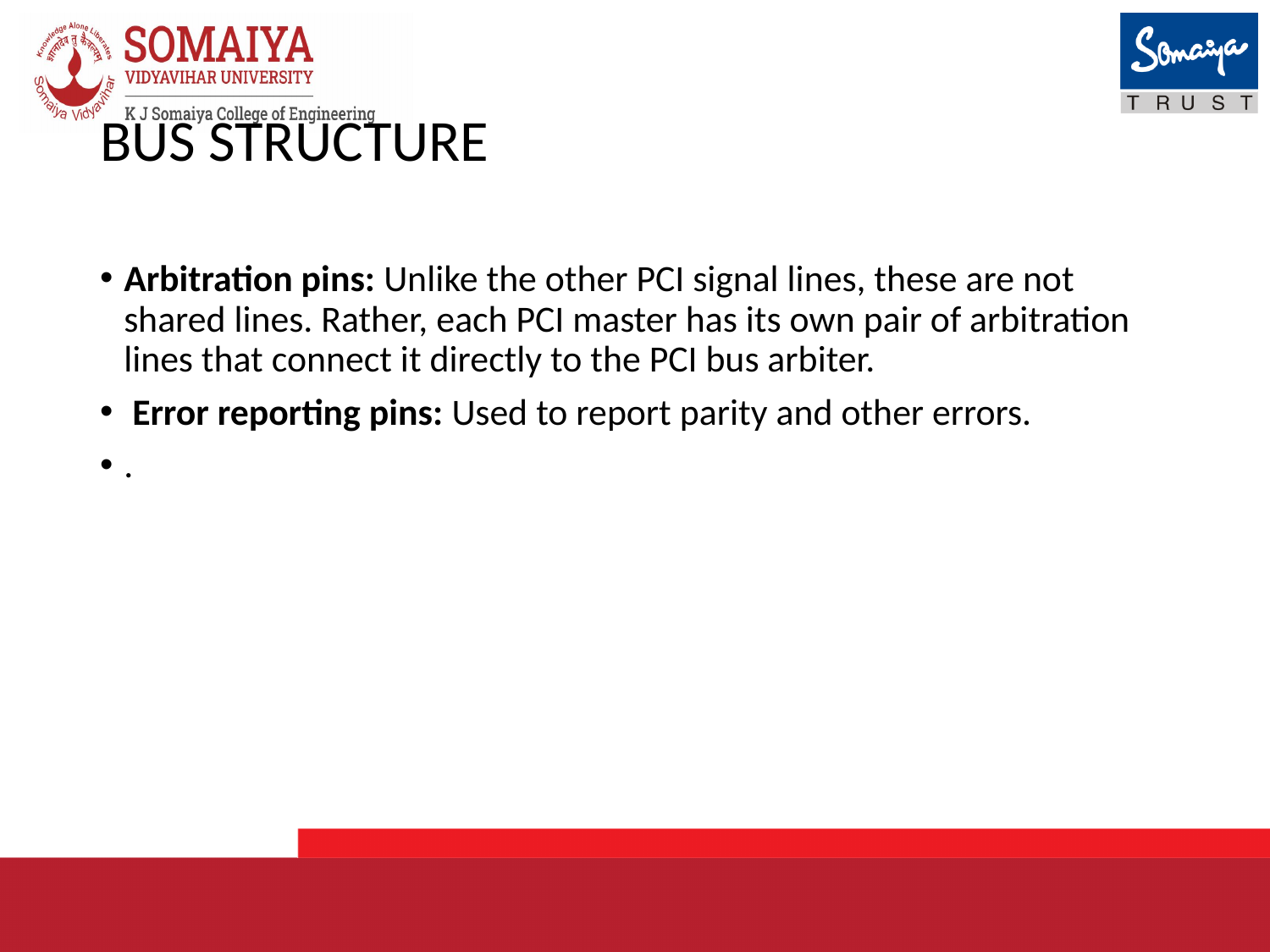

# BUS STRUCTURE
Arbitration pins: Unlike the other PCI signal lines, these are not shared lines. Rather, each PCI master has its own pair of arbitration lines that connect it directly to the PCI bus arbiter.
 Error reporting pins: Used to report parity and other errors.
.